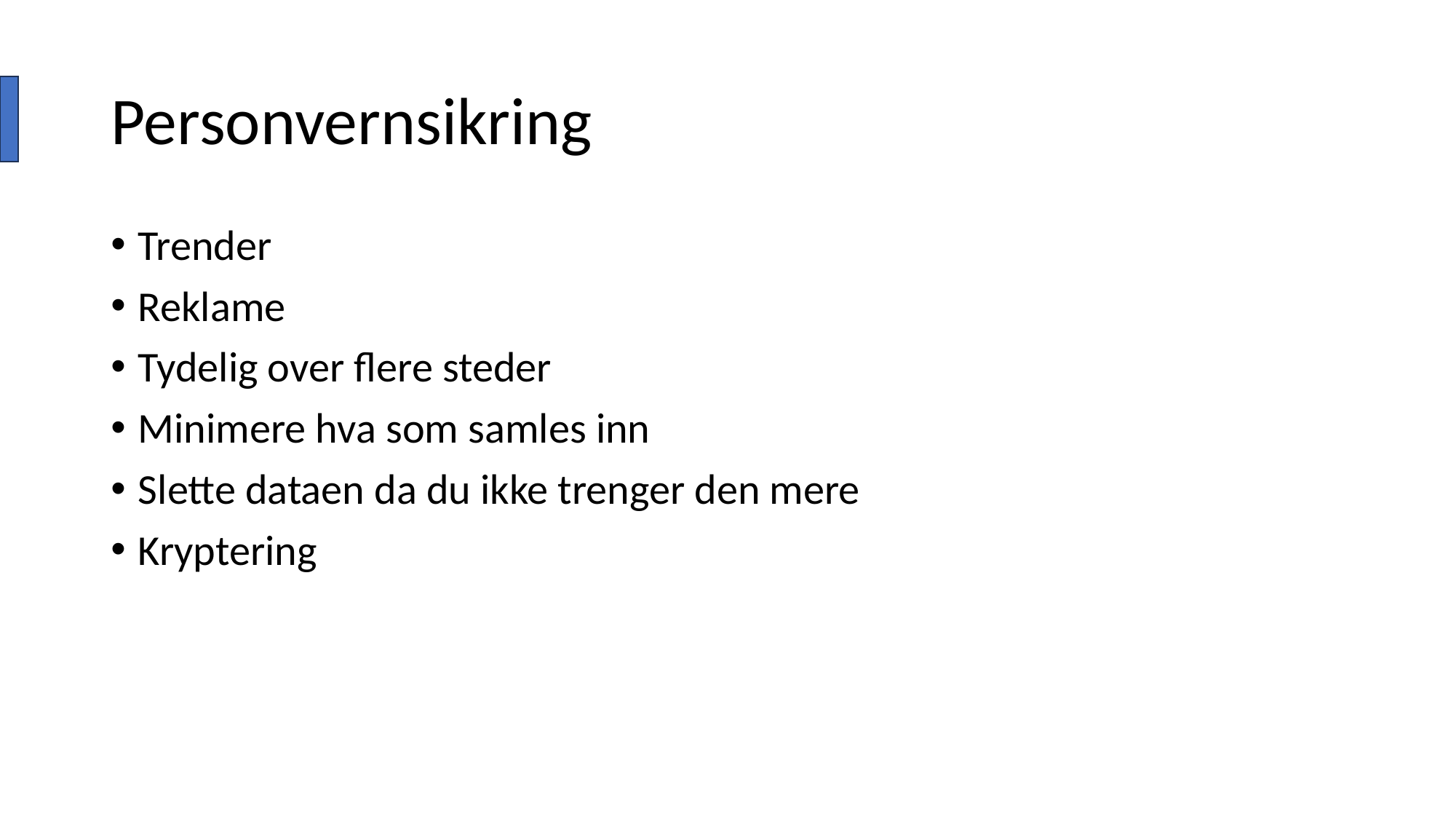

# Personvernsikring

Trender
Reklame
Tydelig over flere steder
Minimere hva som samles inn
Slette dataen da du ikke trenger den mere
Kryptering